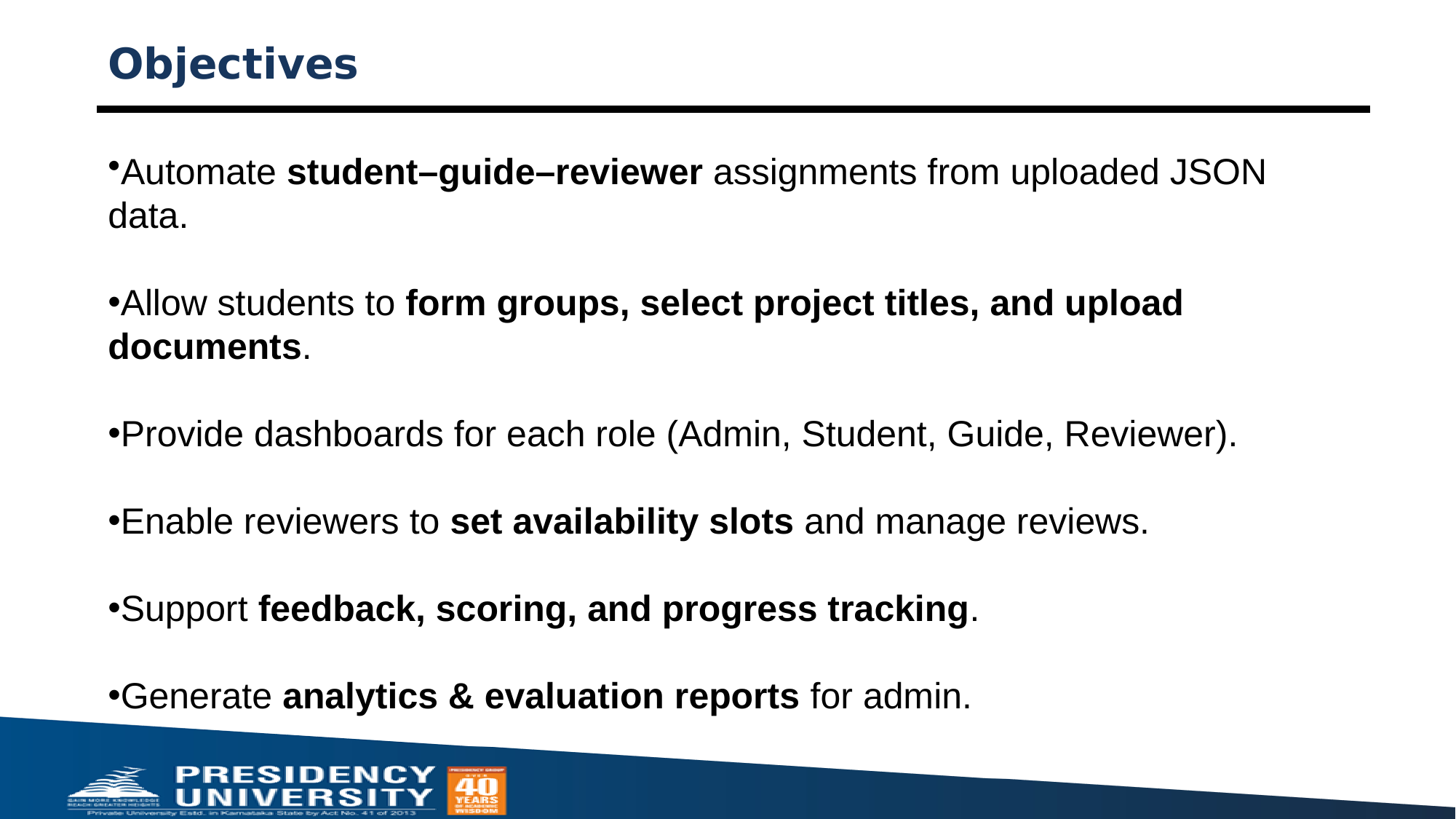

# Objectives
Automate student–guide–reviewer assignments from uploaded JSON data.

Allow students to form groups, select project titles, and upload documents.

Provide dashboards for each role (Admin, Student, Guide, Reviewer).

Enable reviewers to set availability slots and manage reviews.

Support feedback, scoring, and progress tracking.

Generate analytics & evaluation reports for admin.